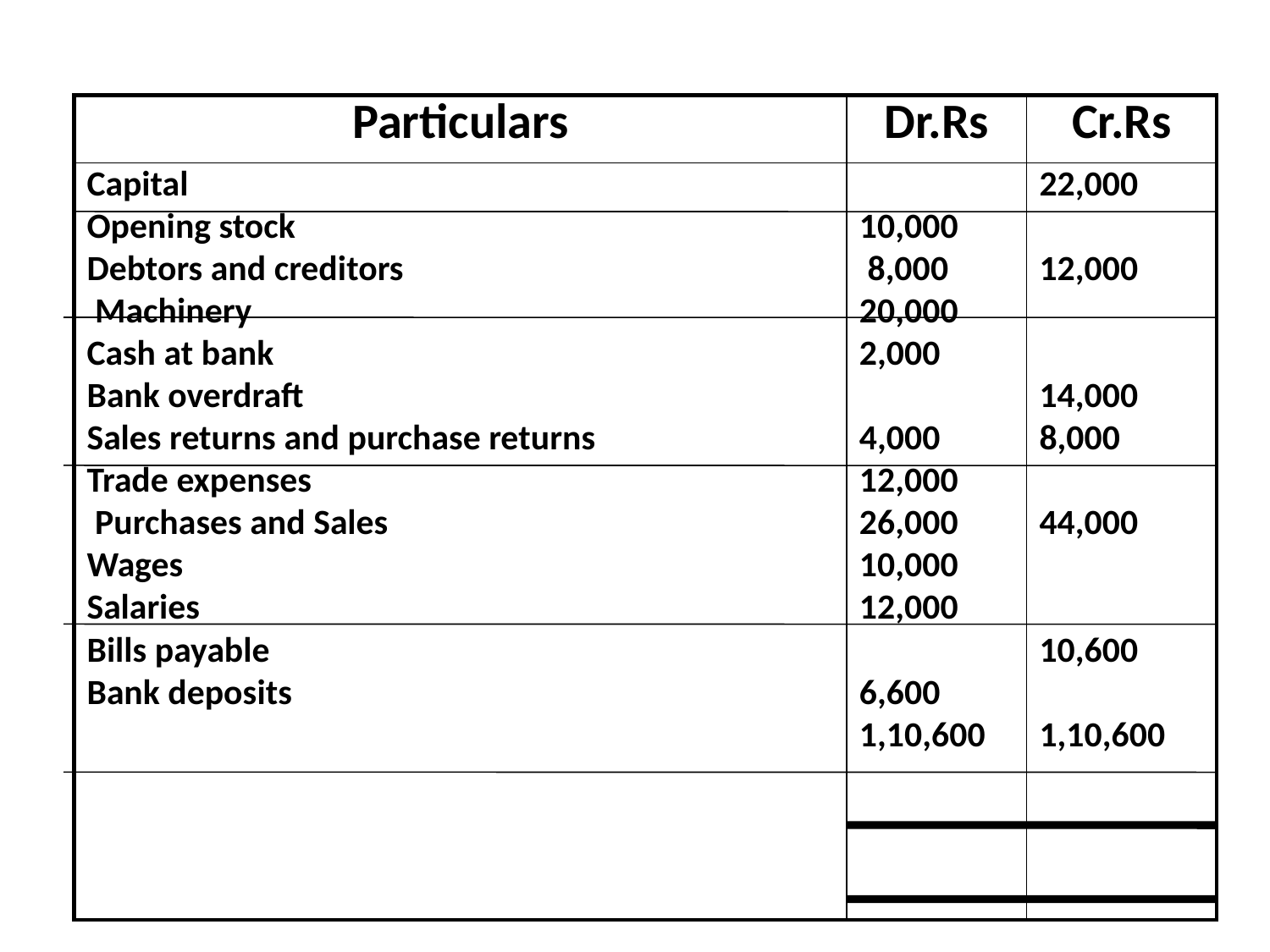

| Particulars | Dr.Rs | Cr.Rs |
| --- | --- | --- |
| Capital Opening stock Debtors and creditors Machinery Cash at bank Bank overdraft Sales returns and purchase returns Trade expenses Purchases and Sales Wages Salaries Bills payable Bank deposits | 10,000 8,000 20,000 2,000 4,000 12,000 26,000 10,000 12,000 6,600 1,10,600 | 22,000 12,000 14,000 8,000 44,000 10,600 1,10,600 |